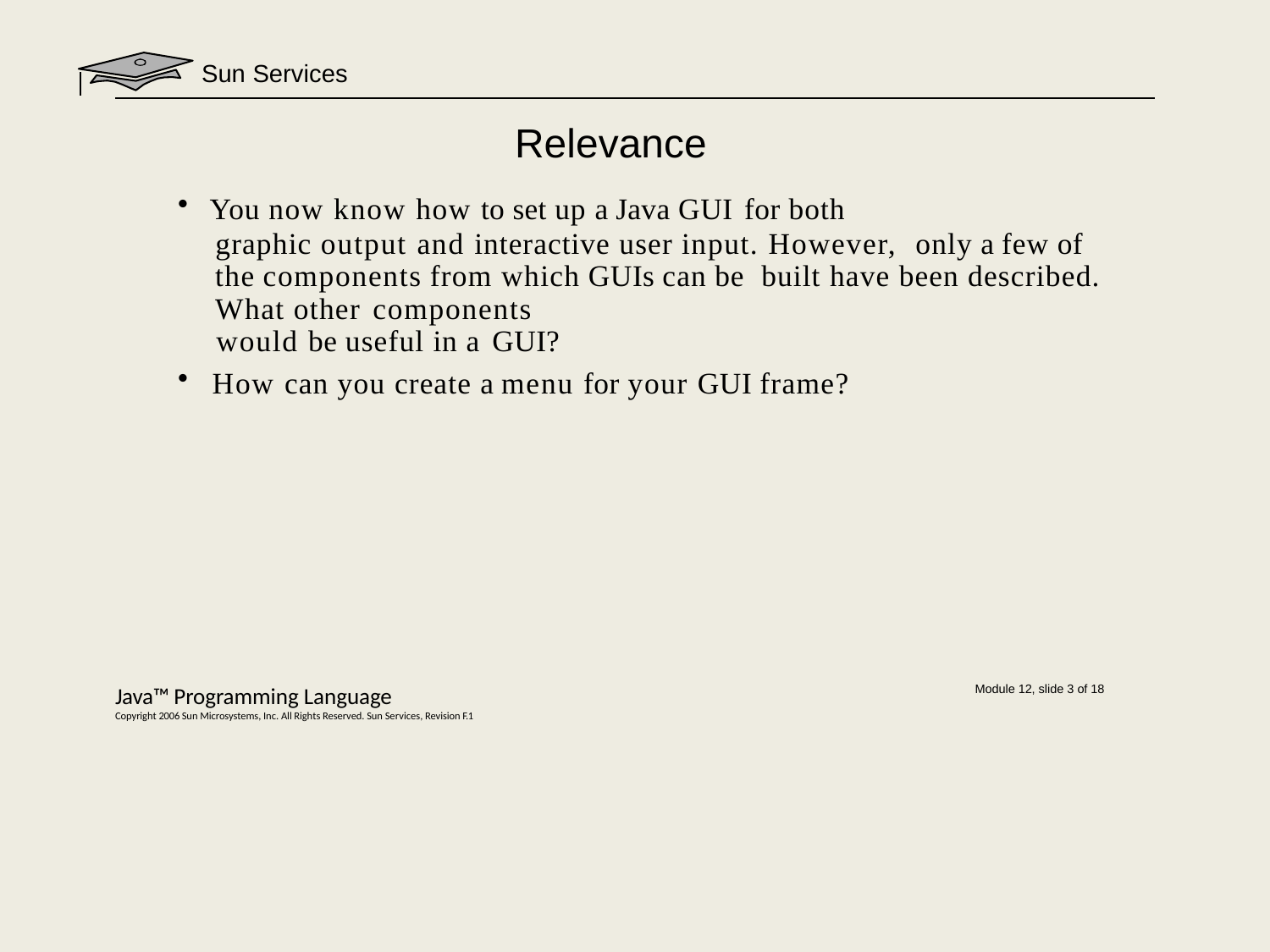

Sun Services

# Relevance
You now know how to set up a Java GUI for both
graphic output and interactive user input. However,  only a few of the components from which GUIs can be  built have been described. What other components
would be useful in a GUI?
How can you create a menu for your GUI frame?
Java™ Programming Language
Copyright 2006 Sun Microsystems, Inc. All Rights Reserved. Sun Services, Revision F.1
Module 12, slide 3 of 18